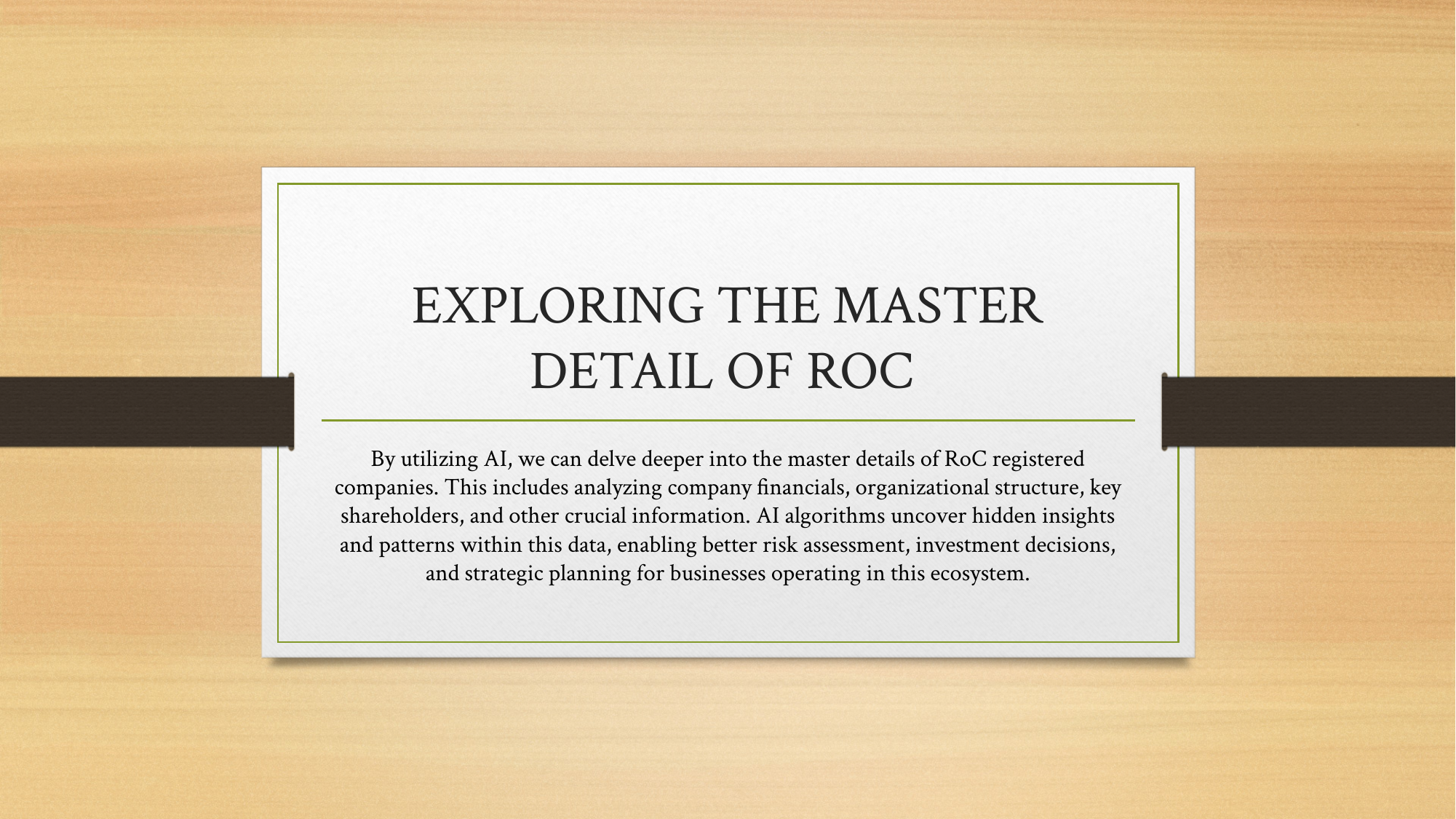

# EXPLORING THE MASTER DETAIL OF ROC
By utilizing AI, we can delve deeper into the master details of RoC registered companies. This includes analyzing company financials, organizational structure, key shareholders, and other crucial information. AI algorithms uncover hidden insights and patterns within this data, enabling better risk assessment, investment decisions, and strategic planning for businesses operating in this ecosystem.